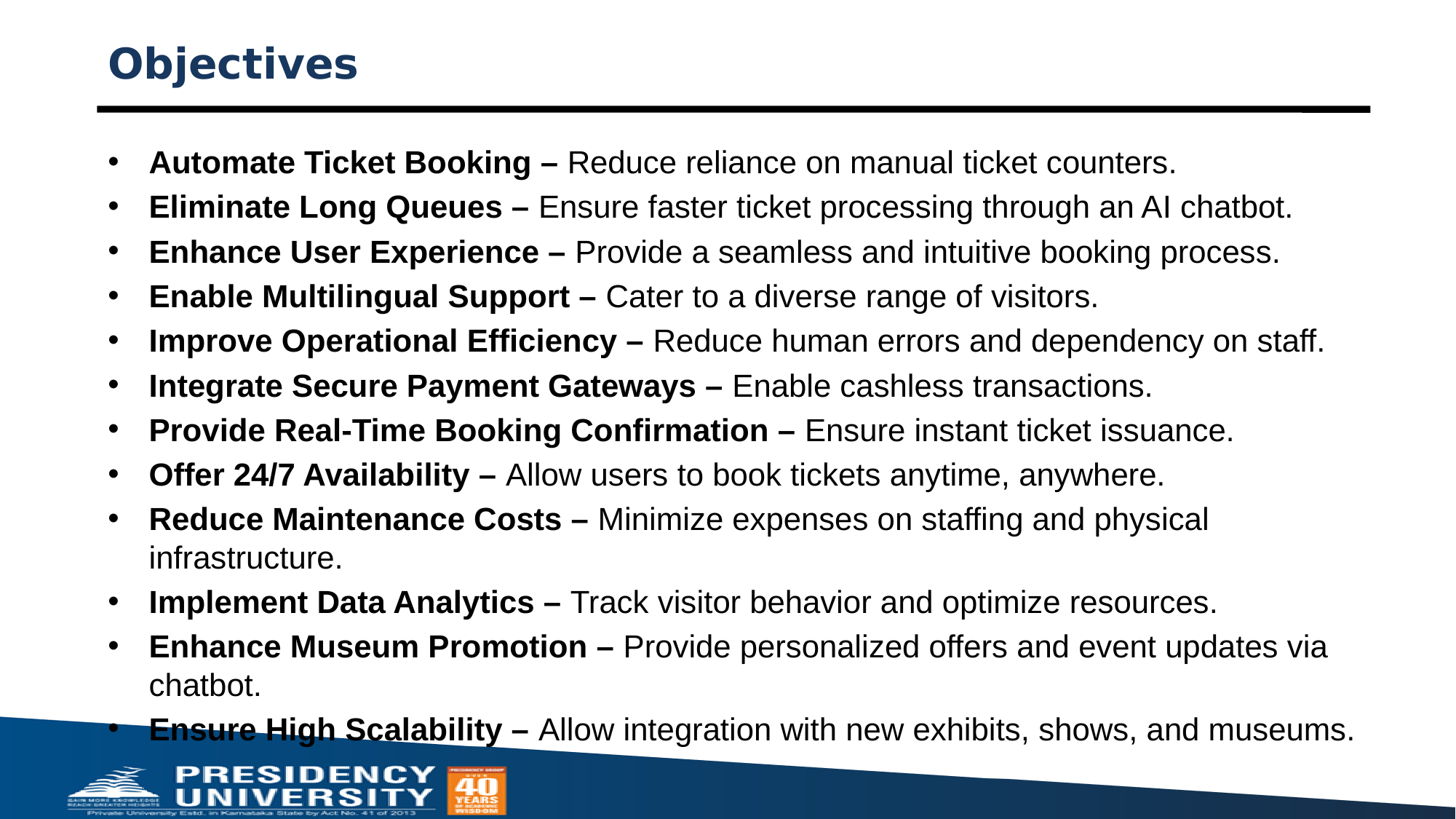

# Objectives
Automate Ticket Booking – Reduce reliance on manual ticket counters.
Eliminate Long Queues – Ensure faster ticket processing through an AI chatbot.
Enhance User Experience – Provide a seamless and intuitive booking process.
Enable Multilingual Support – Cater to a diverse range of visitors.
Improve Operational Efficiency – Reduce human errors and dependency on staff.
Integrate Secure Payment Gateways – Enable cashless transactions.
Provide Real-Time Booking Confirmation – Ensure instant ticket issuance.
Offer 24/7 Availability – Allow users to book tickets anytime, anywhere.
Reduce Maintenance Costs – Minimize expenses on staffing and physical infrastructure.
Implement Data Analytics – Track visitor behavior and optimize resources.
Enhance Museum Promotion – Provide personalized offers and event updates via chatbot.
Ensure High Scalability – Allow integration with new exhibits, shows, and museums.